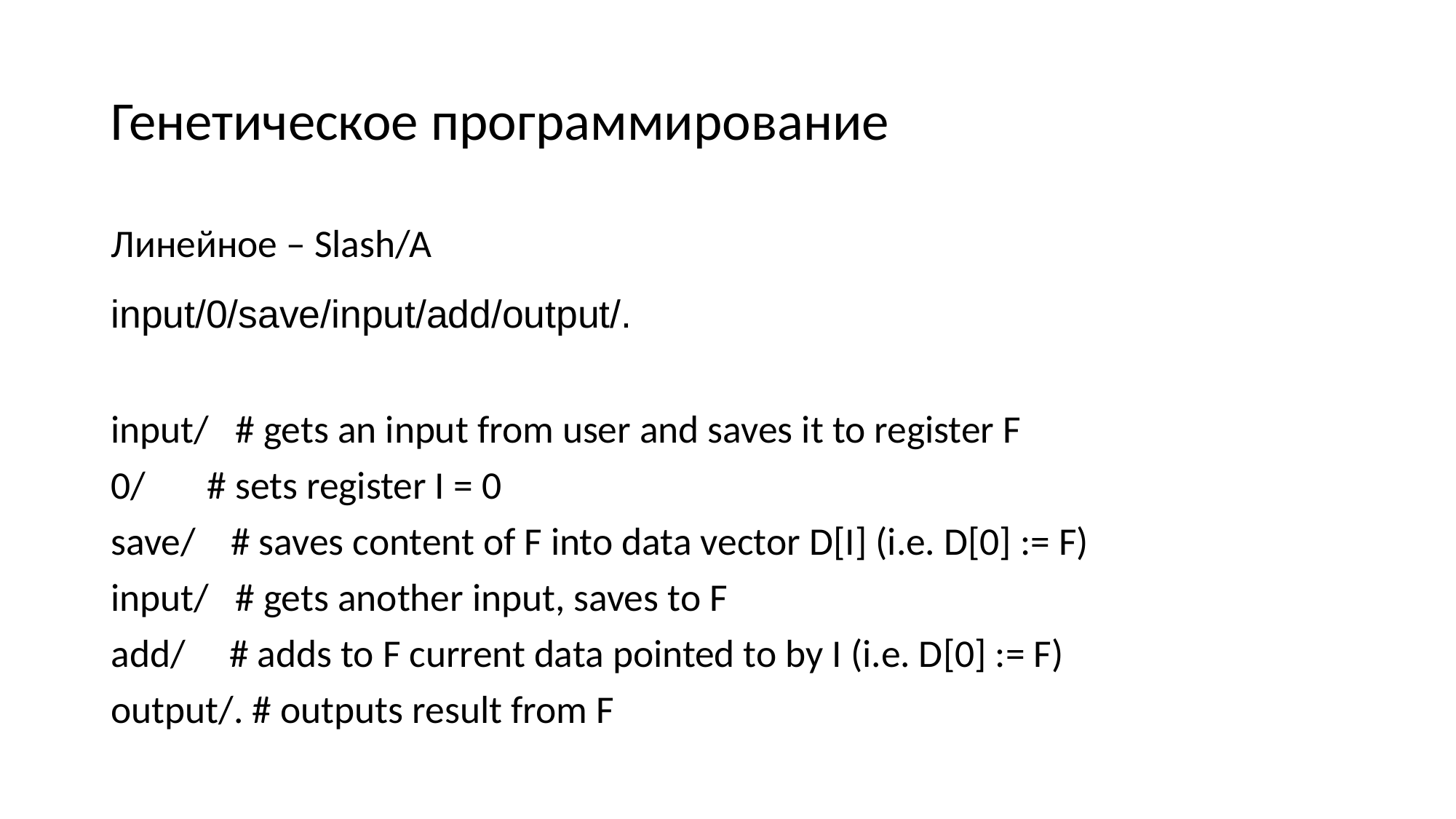

# Генетическое программирование
Линейное – Slash/A
input/0/save/input/add/output/.

input/   # gets an input from user and saves it to register F
0/       # sets register I = 0
save/    # saves content of F into data vector D[I] (i.e. D[0] := F)
input/   # gets another input, saves to F
add/     # adds to F current data pointed to by I (i.e. D[0] := F)
output/. # outputs result from F